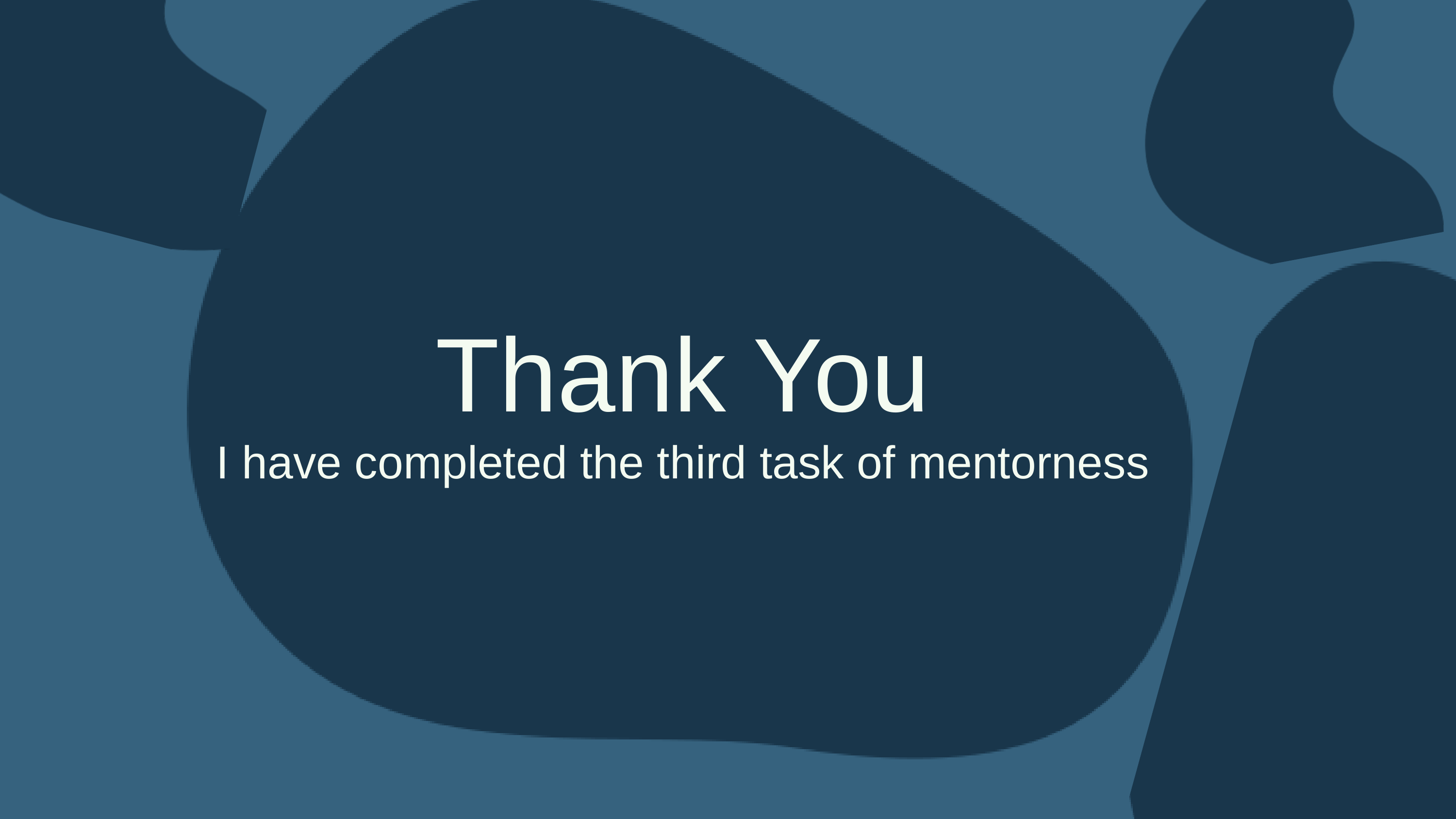

Thank You
I have completed the third task of mentorness